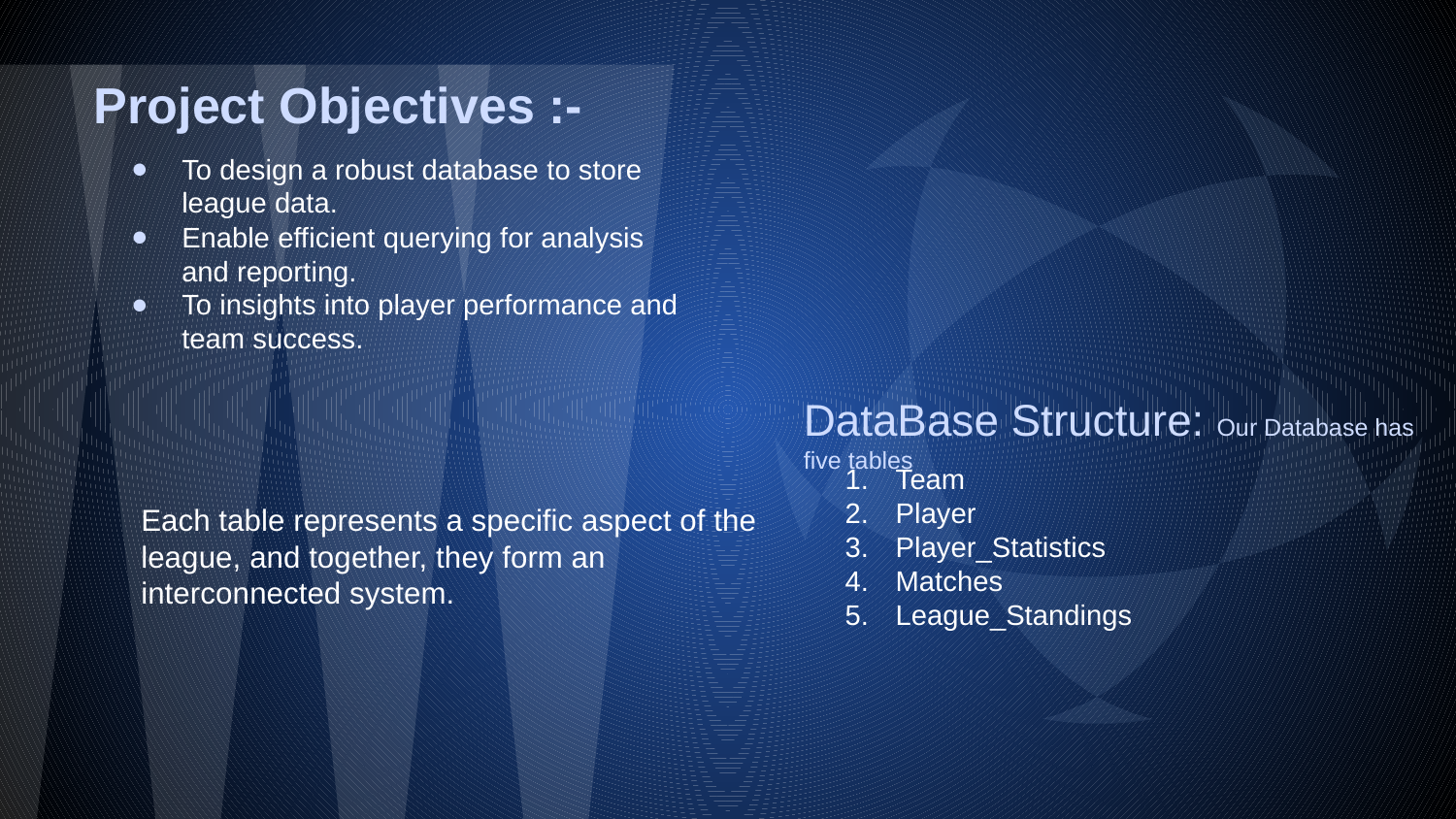

# Project Objectives :-
To design a robust database to store league data.
Enable efficient querying for analysis and reporting.
To insights into player performance and team success.

DataBase Structure: Our Database has five tables
Team
Player
Player_Statistics
Matches
League_Standings

Each table represents a specific aspect of the league, and together, they form an interconnected system.